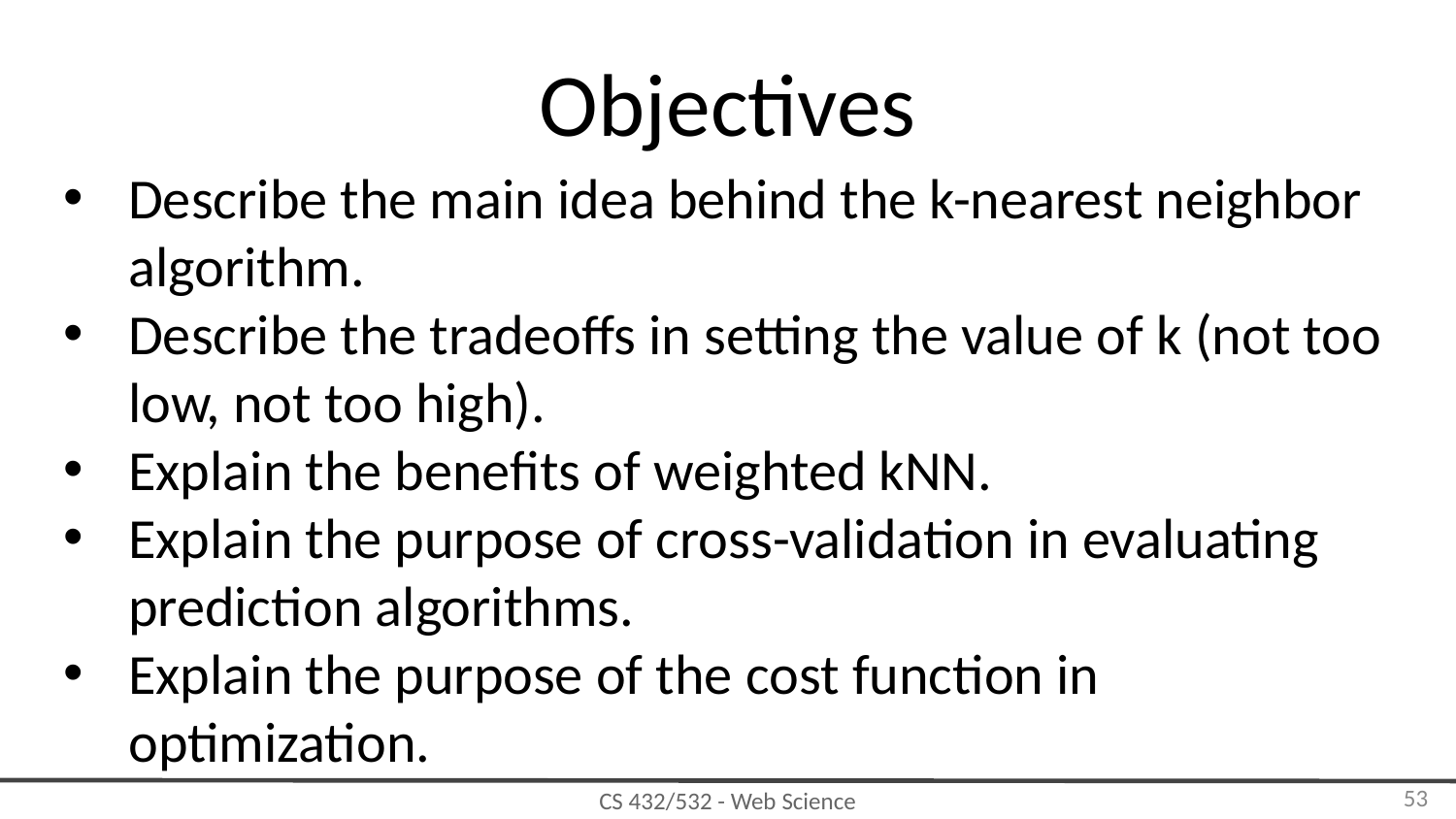

# Objectives
Describe the main idea behind the k-nearest neighbor algorithm.
Describe the tradeoffs in setting the value of k (not too low, not too high).
Explain the benefits of weighted kNN.
Explain the purpose of cross-validation in evaluating prediction algorithms.
Explain the purpose of the cost function in optimization.
53